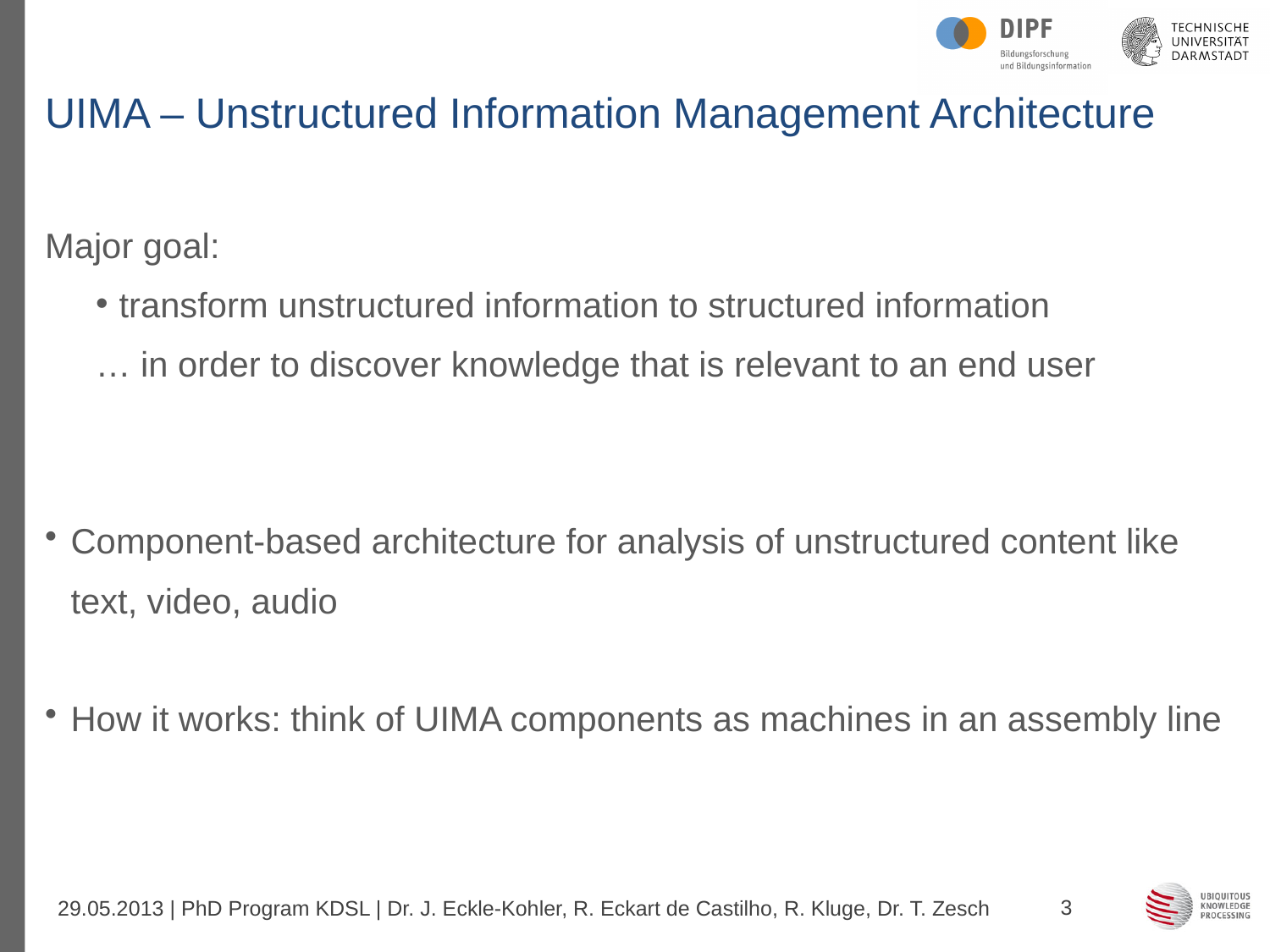

# UIMA – Unstructured Information Management Architecture
Major goal:
transform unstructured information to structured information
… in order to discover knowledge that is relevant to an end user

Component-based architecture for analysis of unstructured content like text, video, audio

How it works: think of UIMA components as machines in an assembly line

3
29.05.2013 | PhD Program KDSL | Dr. J. Eckle-Kohler, R. Eckart de Castilho, R. Kluge, Dr. T. Zesch